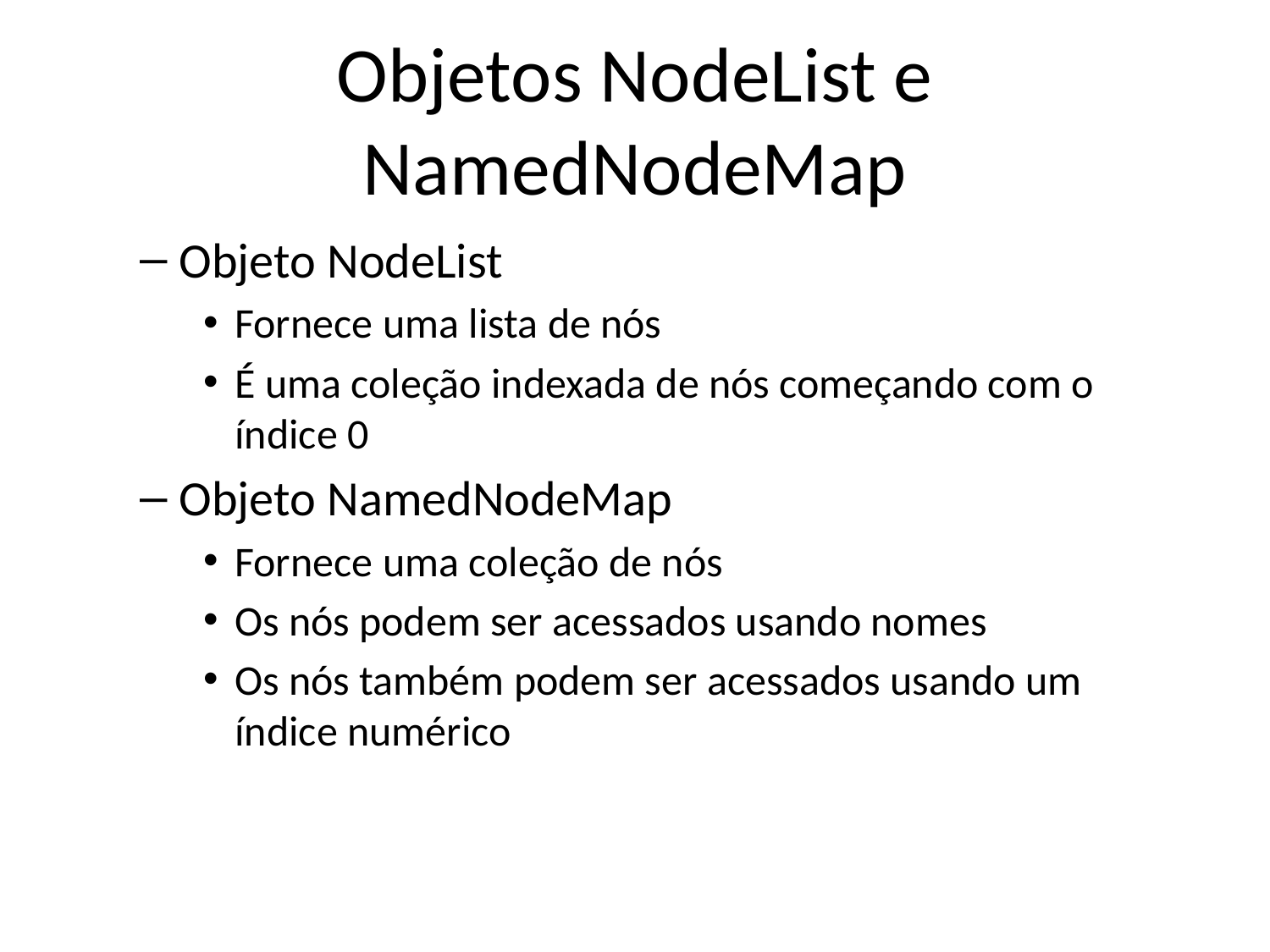

# Objetos NodeList e NamedNodeMap
Objeto NodeList
Fornece uma lista de nós
É uma coleção indexada de nós começando com o índice 0
Objeto NamedNodeMap
Fornece uma coleção de nós
Os nós podem ser acessados usando nomes
Os nós também podem ser acessados usando um índice numérico